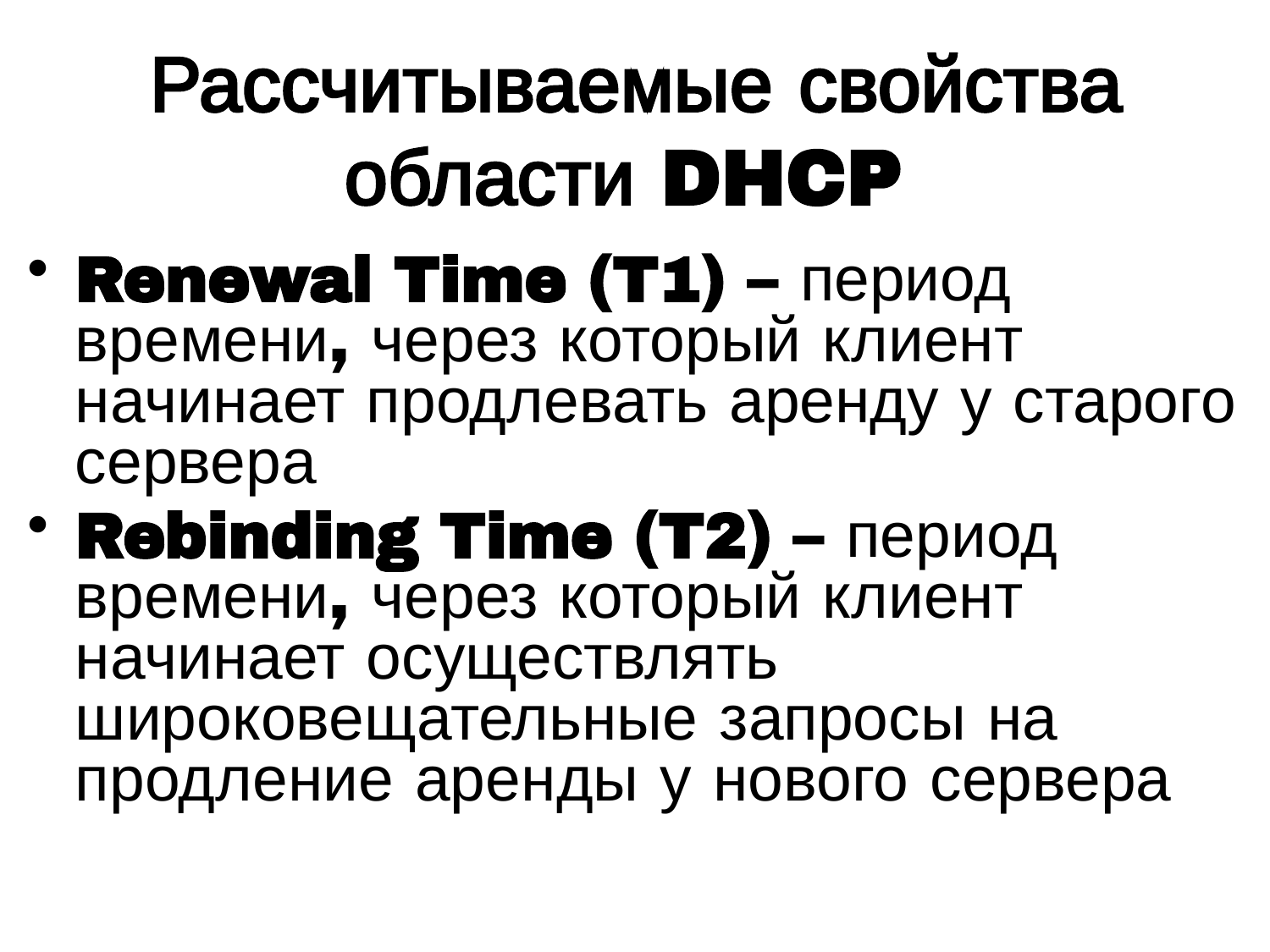

# Рассчитываемые свойства области DHCP
Renewal Time (T1) – период времени, через который клиент начинает продлевать аренду у старого сервера
Rebinding Time (T2) – период времени, через который клиент начинает осуществлять широковещательные запросы на продление аренды у нового сервера